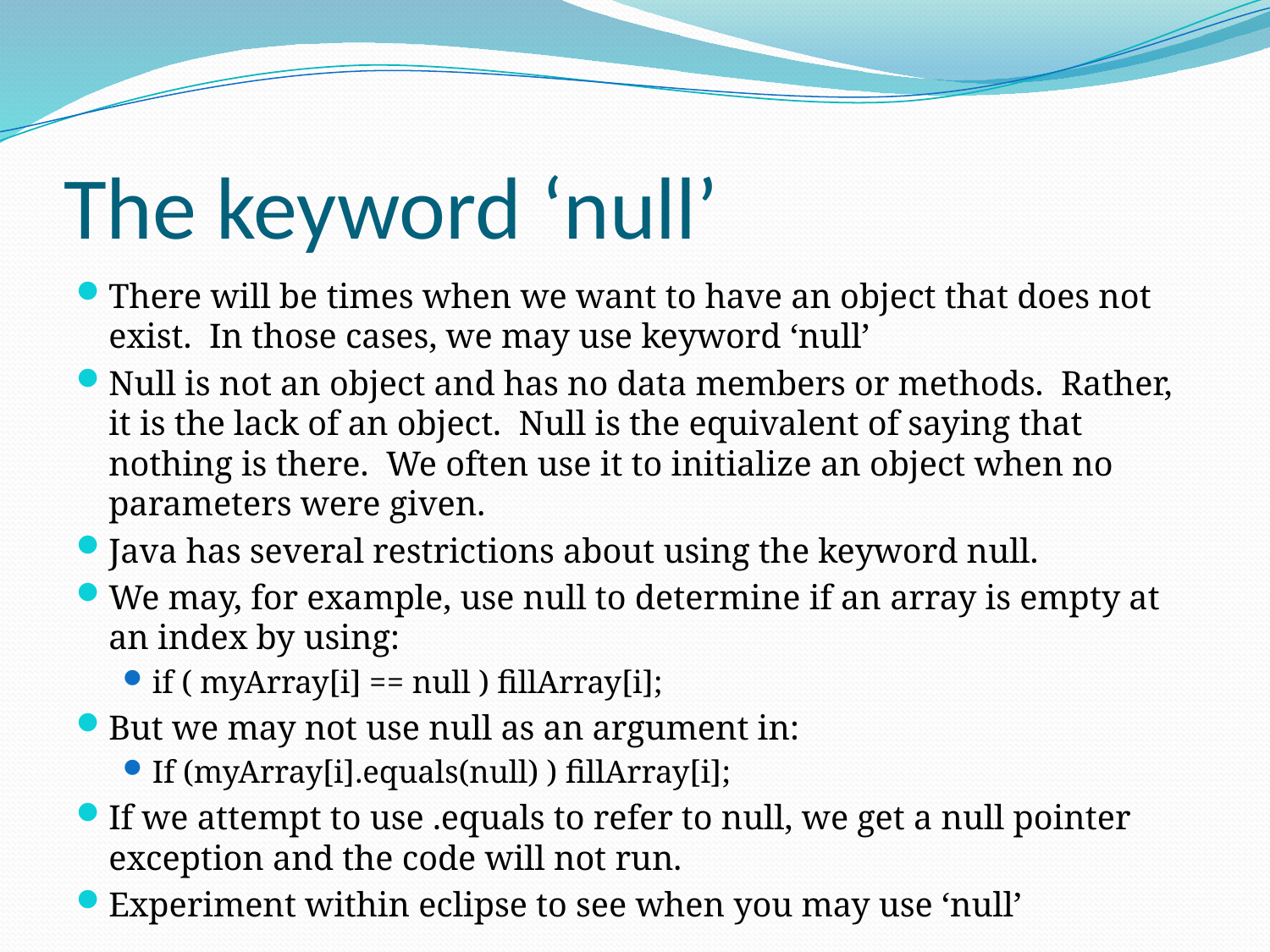

# The keyword ‘null’
There will be times when we want to have an object that does not exist.  In those cases, we may use keyword ‘null’
Null is not an object and has no data members or methods.  Rather, it is the lack of an object.  Null is the equivalent of saying that nothing is there.  We often use it to initialize an object when no parameters were given.
Java has several restrictions about using the keyword null.
We may, for example, use null to determine if an array is empty at an index by using:
if ( myArray[i] == null ) fillArray[i];
But we may not use null as an argument in:
If (myArray[i].equals(null) ) fillArray[i];
If we attempt to use .equals to refer to null, we get a null pointer exception and the code will not run.
Experiment within eclipse to see when you may use ‘null’